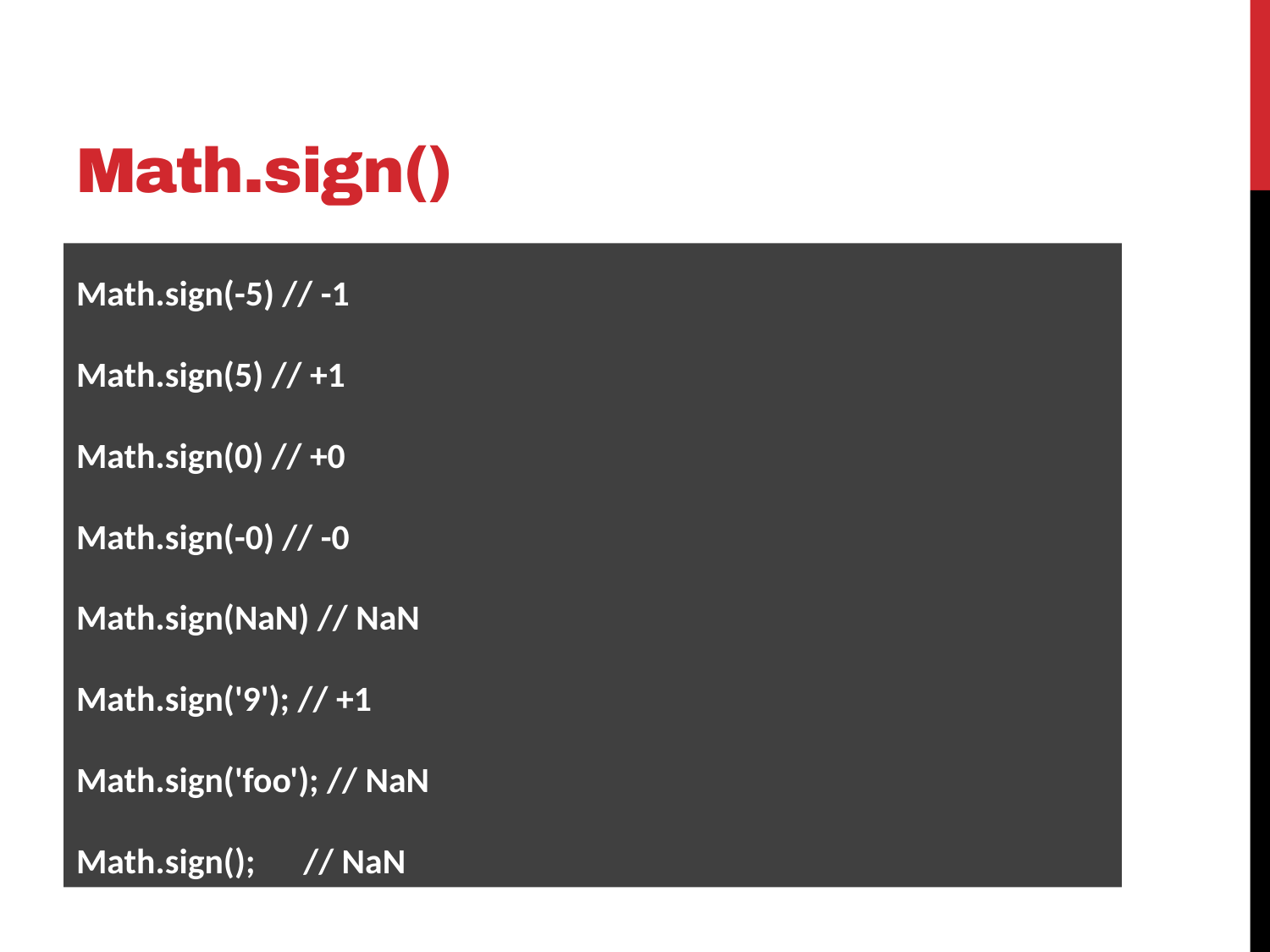

# Math.sign()
Math.sign(-5) // -1
Math.sign(5) // +1
Math.sign(0) // +0
Math.sign(-0) // -0
Math.sign(NaN) // NaN
Math.sign('9'); // +1
Math.sign('foo'); // NaN
Math.sign();      // NaN